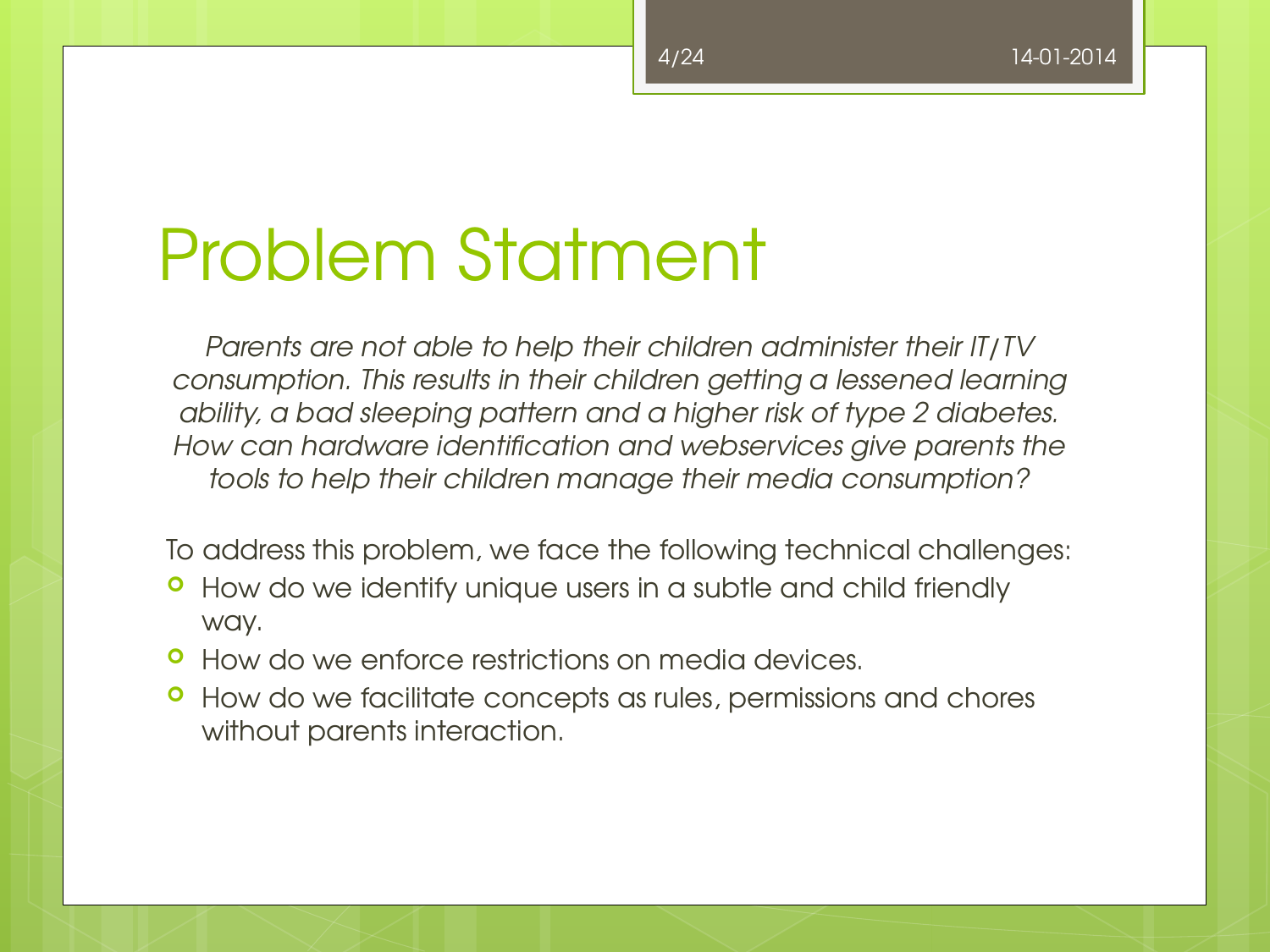

4/24
14-01-2014
# Problem Statment
Parents are not able to help their children administer their IT/TV consumption. This results in their children getting a lessened learning ability, a bad sleeping pattern and a higher risk of type 2 diabetes. How can hardware identification and webservices give parents the tools to help their children manage their media consumption?
To address this problem, we face the following technical challenges:
How do we identify unique users in a subtle and child friendly way.
How do we enforce restrictions on media devices.
How do we facilitate concepts as rules, permissions and chores without parents interaction.